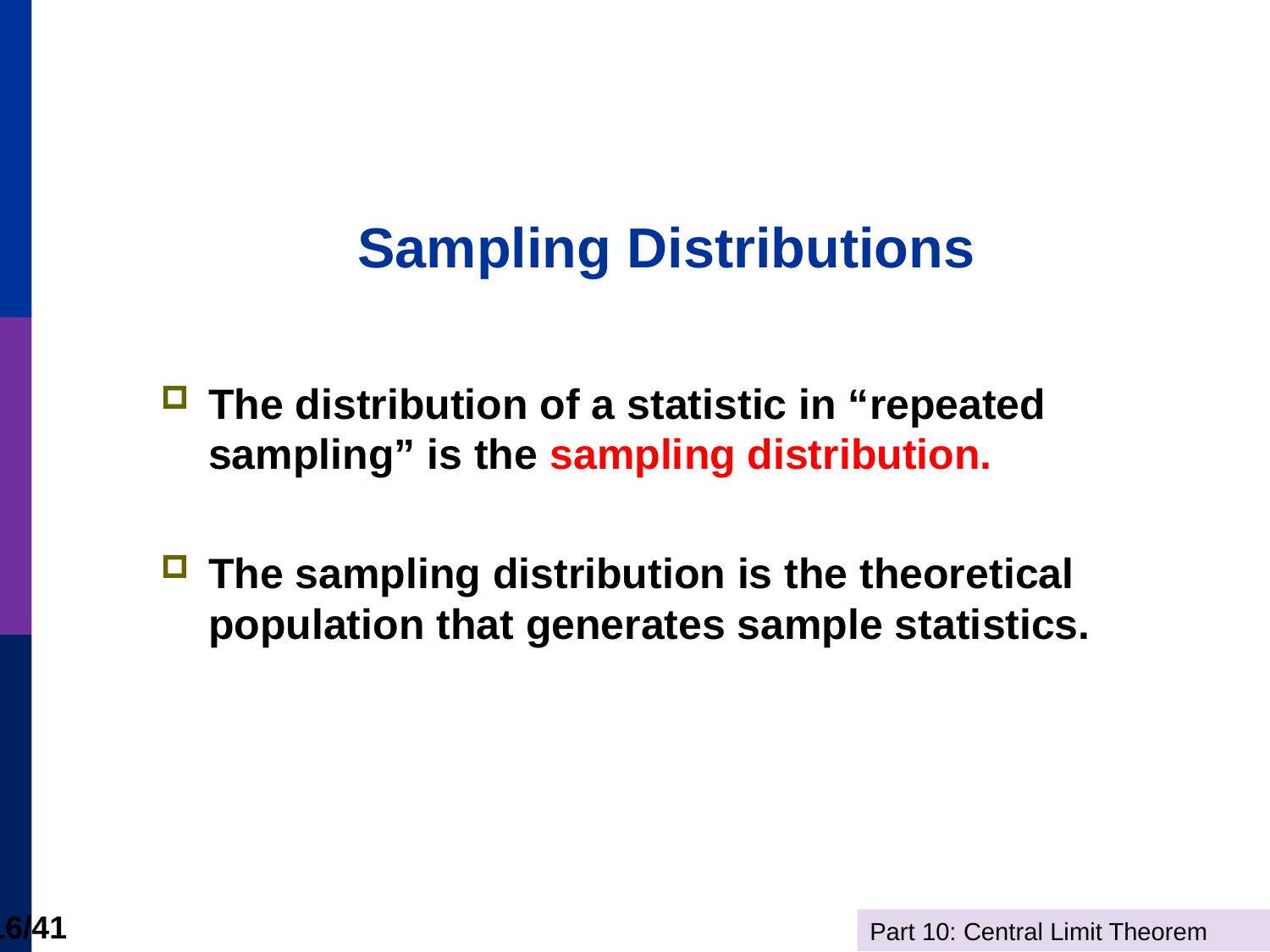

# Sampling Distributions
The distribution of a statistic in “repeated sampling” is the sampling distribution.

The sampling distribution is the theoretical population that generates sample statistics.